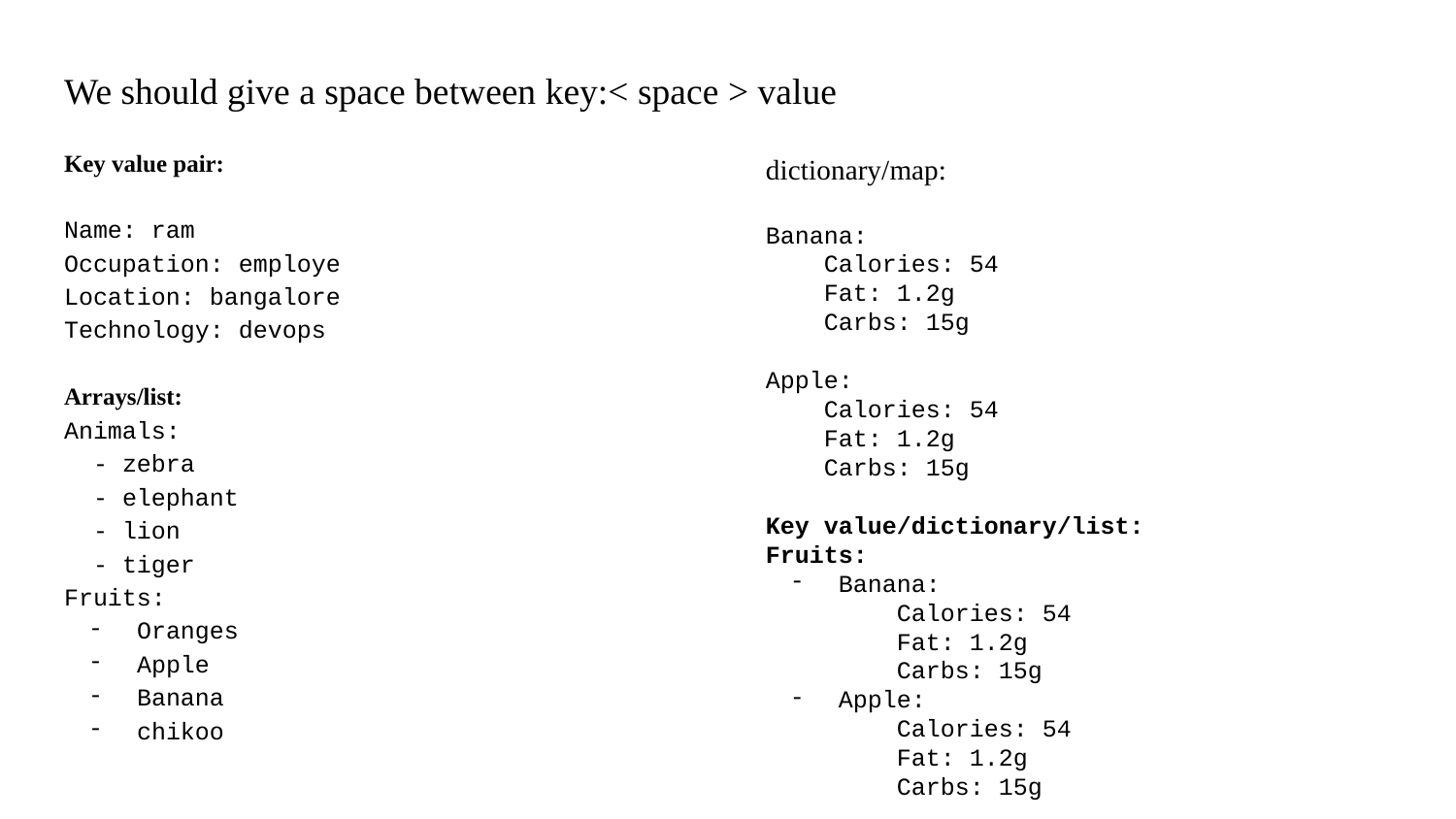

We should give a space between key:< space > value
Key value pair:
Name: ram
Occupation: employe
Location: bangalore
Technology: devops

Arrays/list:
Animals:
  - zebra
  - elephant
  - lion
  - tiger
Fruits:
Oranges
Apple
Banana
chikoo

dictionary/map:

Banana:
    Calories: 54
    Fat: 1.2g
    Carbs: 15g

Apple:
    Calories: 54
    Fat: 1.2g
    Carbs: 15g

Key value/dictionary/list:
Fruits:
Banana:
    Calories: 54
    Fat: 1.2g
    Carbs: 15g
Apple:
    Calories: 54
    Fat: 1.2g
    Carbs: 15g